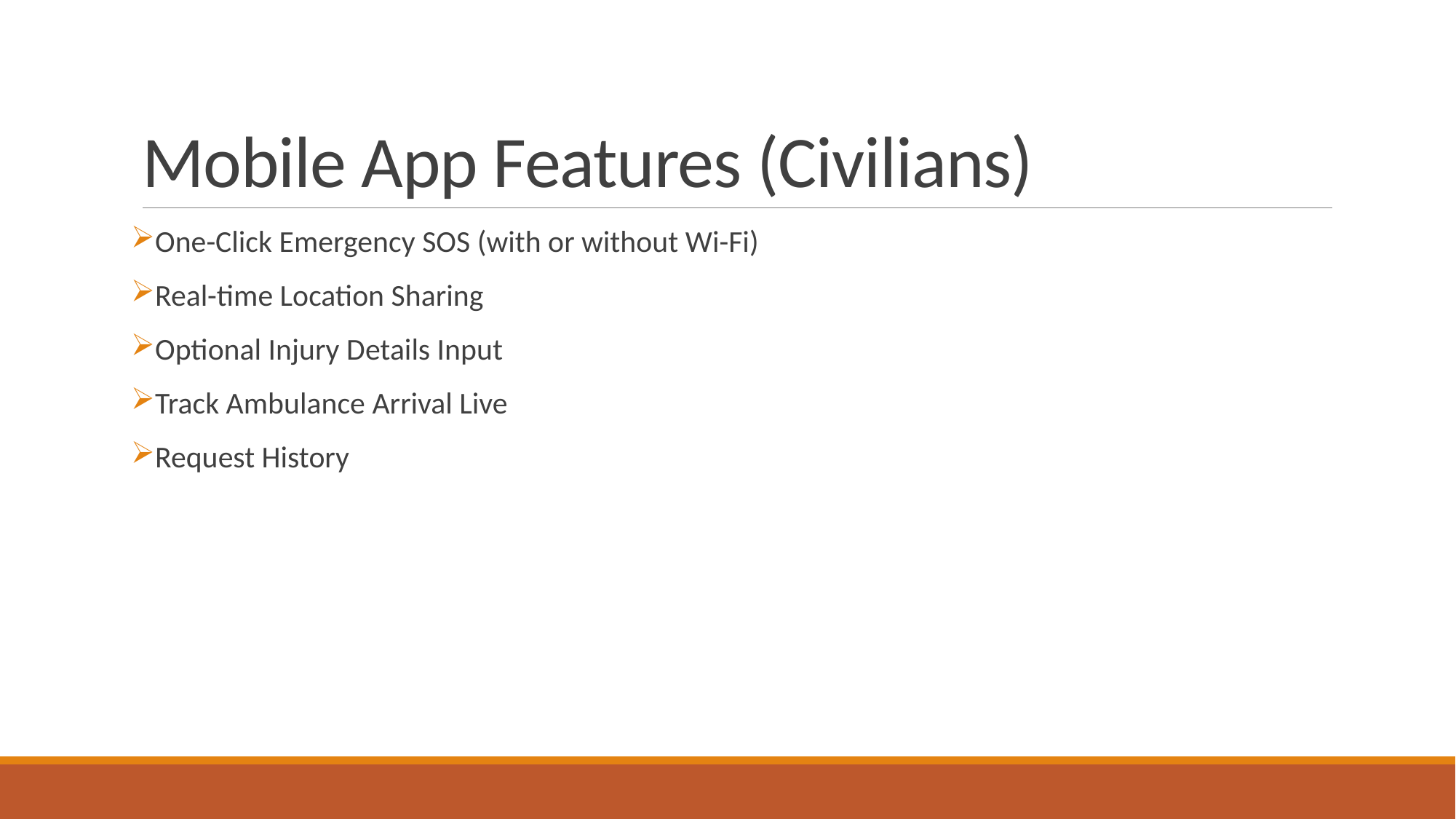

# Mobile App Features (Civilians)
One-Click Emergency SOS (with or without Wi-Fi)
Real-time Location Sharing
Optional Injury Details Input
Track Ambulance Arrival Live
Request History